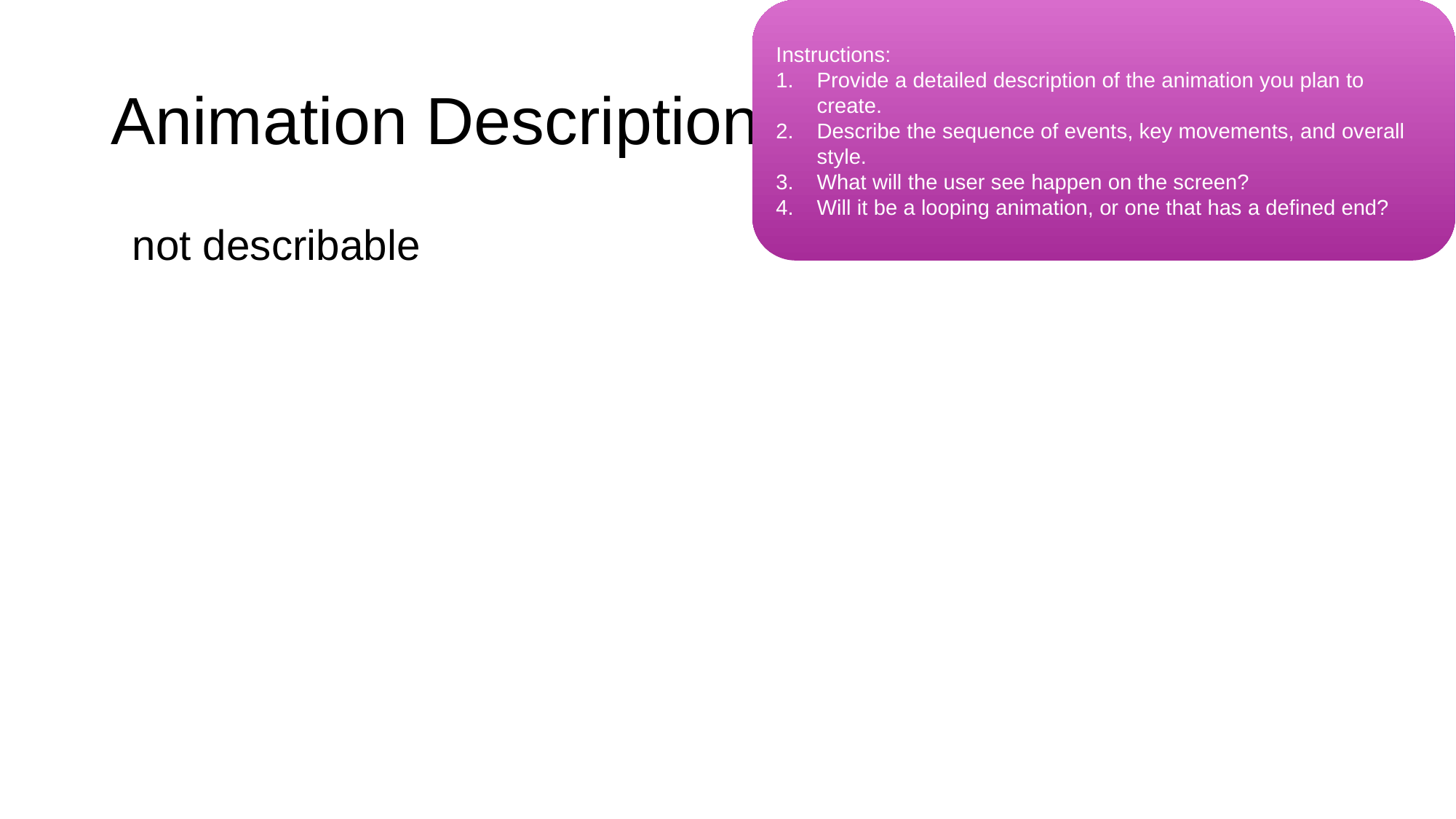

Instructions:
Provide a detailed description of the animation you plan to create.
Describe the sequence of events, key movements, and overall style.
What will the user see happen on the screen?
Will it be a looping animation, or one that has a defined end?
# Animation Description
not describable